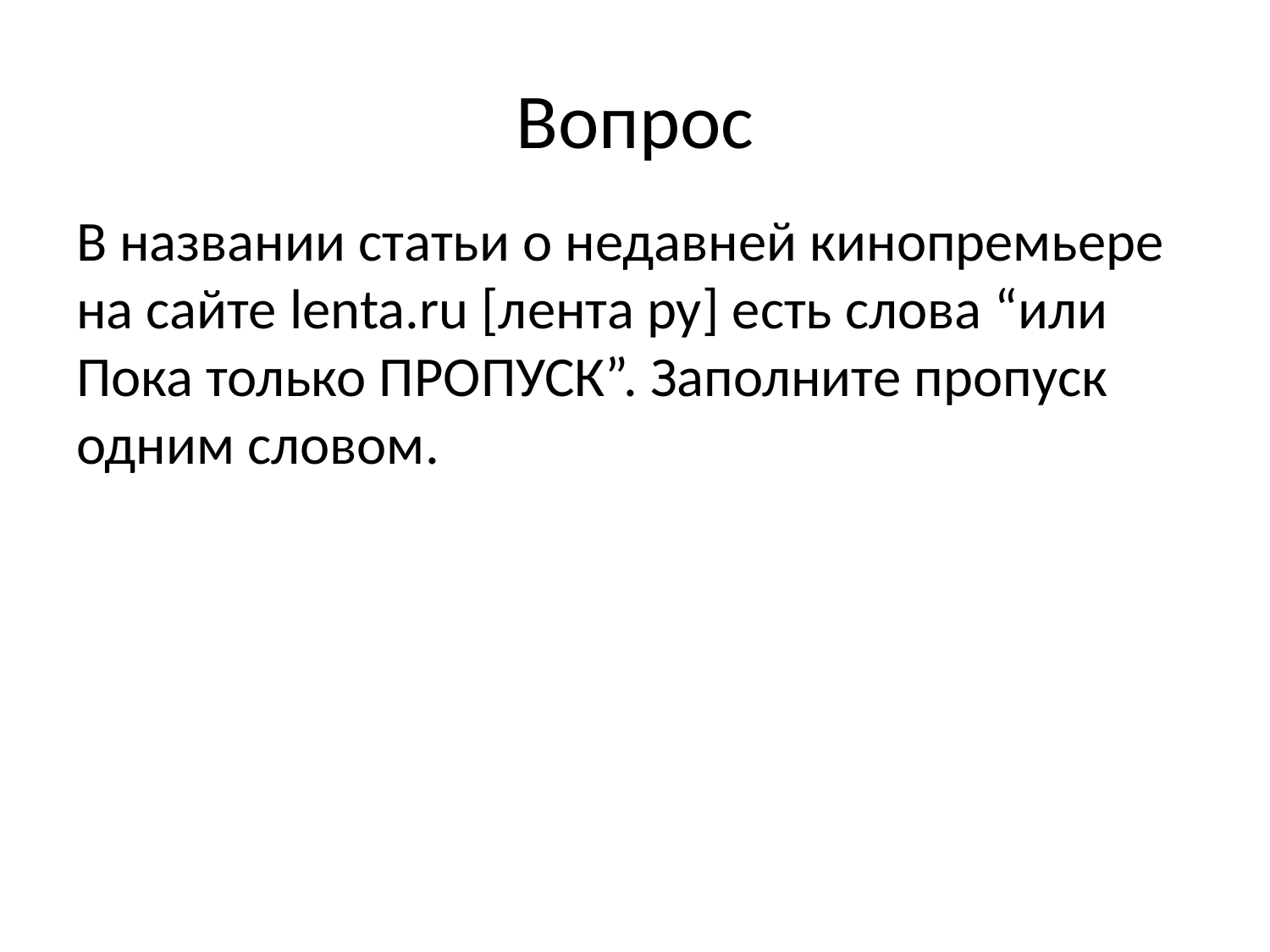

# Вопрос
В названии статьи о недавней кинопремьере на сайте lenta.ru [лента ру] есть слова “или Пока только ПРОПУСК”. Заполните пропуск одним словом.